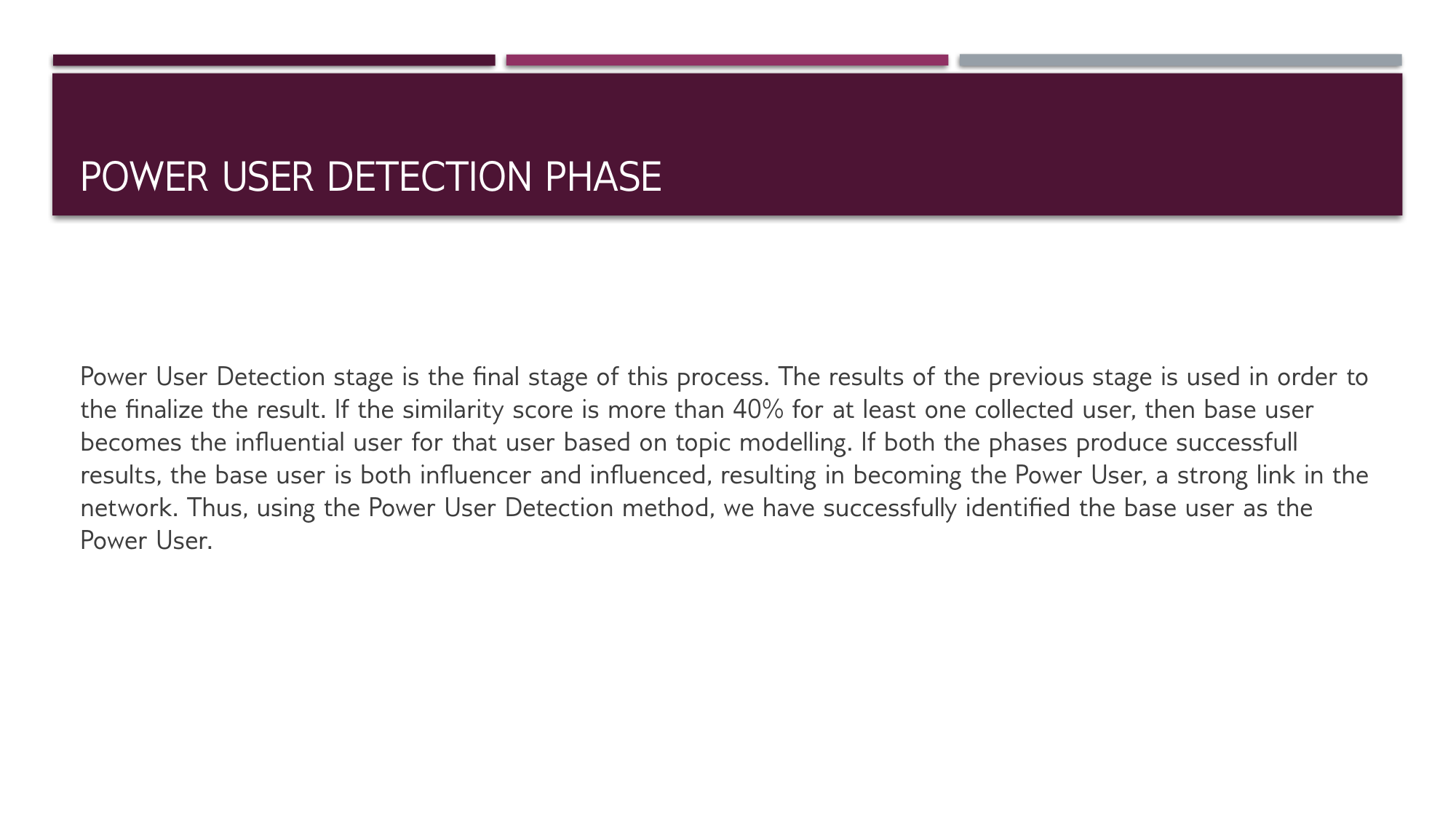

# Power user detection phase
Power User Detection stage is the ﬁnal stage of this process. The results of the previous stage is used in order to the ﬁnalize the result. If the similarity score is more than 40% for at least one collected user, then base user becomes the inﬂuential user for that user based on topic modelling. If both the phases produce successfull results, the base user is both inﬂuencer and inﬂuenced, resulting in becoming the Power User, a strong link in the network. Thus, using the Power User Detection method, we have successfully identiﬁed the base user as the Power User.